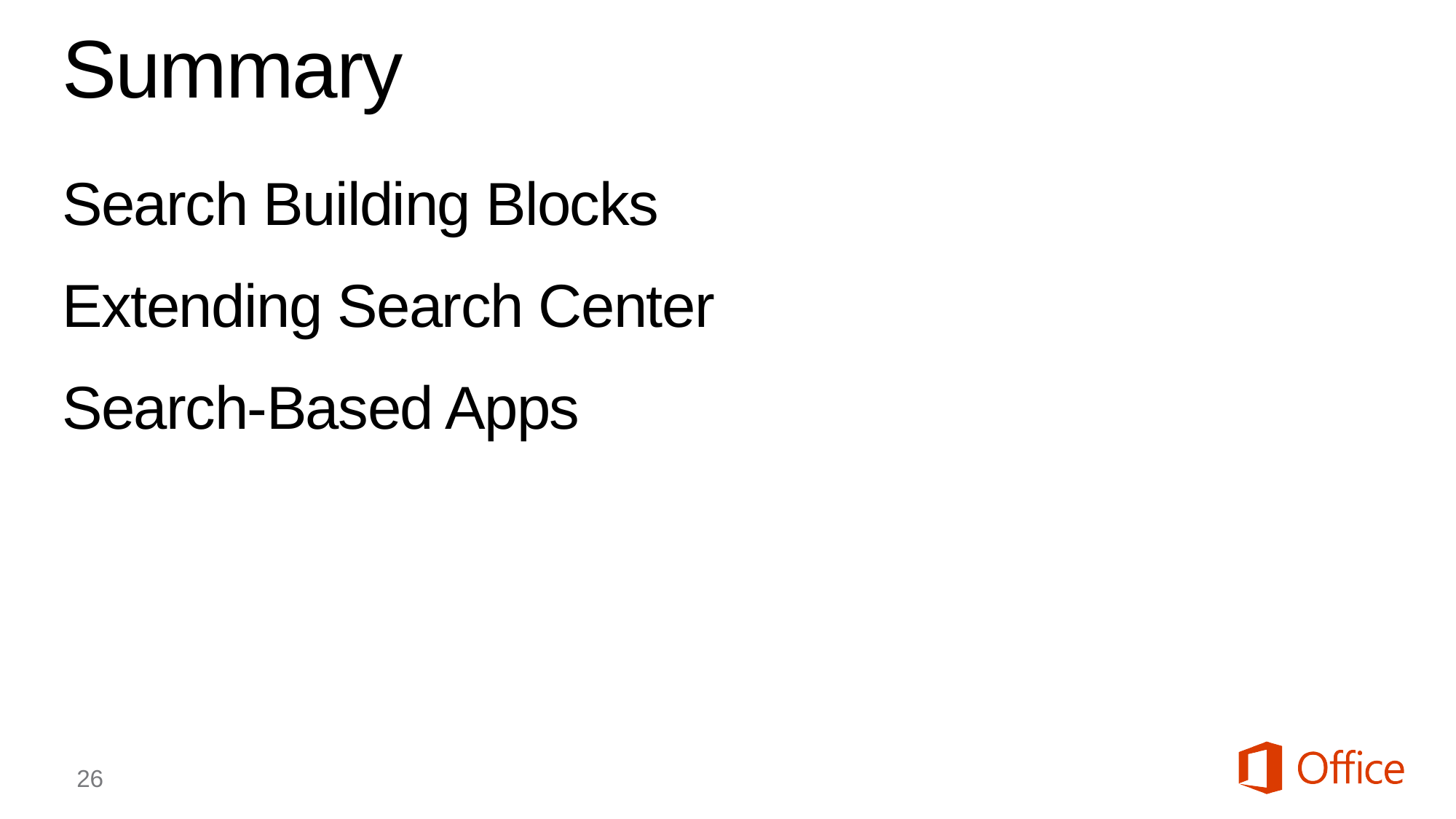

# Summary
Search Building Blocks
Extending Search Center
Search-Based Apps
26